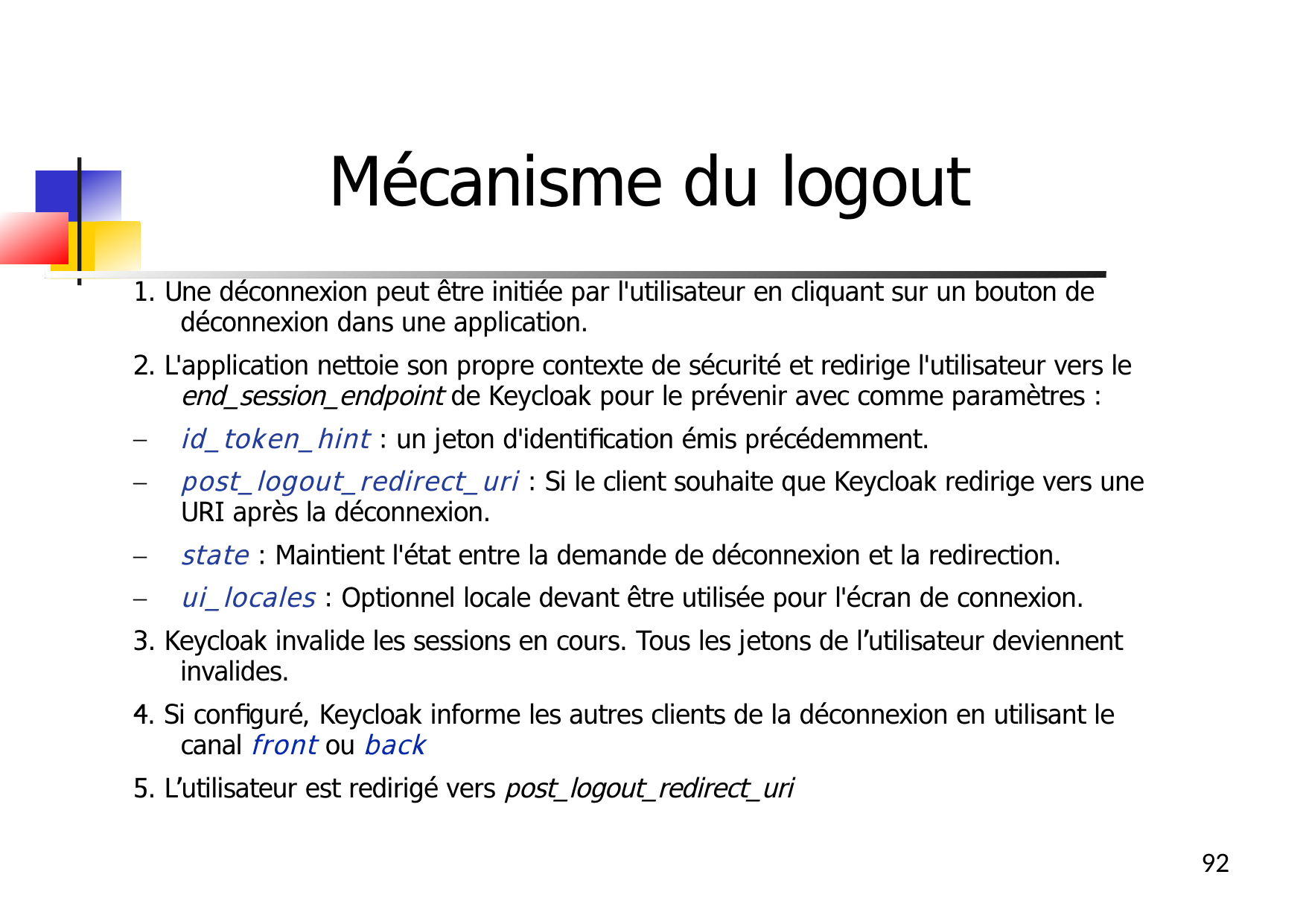

Mécanisme du logout
1. Une déconnexion peut être initiée par l'utilisateur en cliquant sur un bouton de déconnexion dans une application.
2. L'application nettoie son propre contexte de sécurité et redirige l'utilisateur vers le end_session_endpoint de Keycloak pour le prévenir avec comme paramètres :
id_token_hint : un jeton d'identification émis précédemment.
post_logout_redirect_uri : Si le client souhaite que Keycloak redirige vers une URI après la déconnexion.
state : Maintient l'état entre la demande de déconnexion et la redirection.
ui_locales : Optionnel locale devant être utilisée pour l'écran de connexion.
3. Keycloak invalide les sessions en cours. Tous les jetons de l’utilisateur deviennent invalides.
4. Si configuré, Keycloak informe les autres clients de la déconnexion en utilisant le canal front ou back
5. L’utilisateur est redirigé vers post_logout_redirect_uri